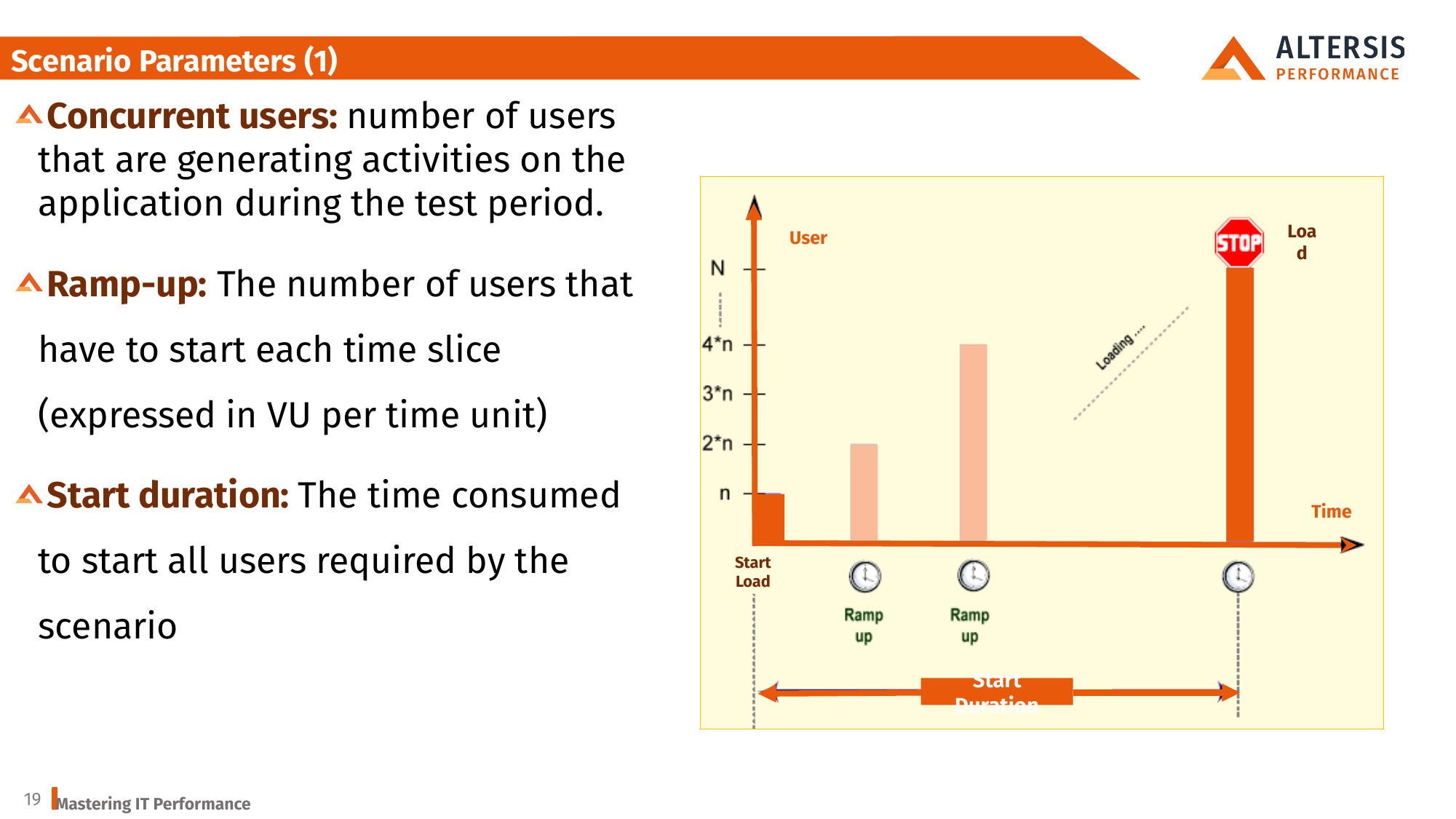

# Scenario Parameters (1)
Concurrent users: number of users that are generating activities on the application during the test period.
Ramp-up: The number of users that have to start each time slice (expressed in VU per time unit)
Start duration: The time consumed to start all users required by the scenario

User
Load

Time

Start Load
Start Duration
Mastering IT Performance